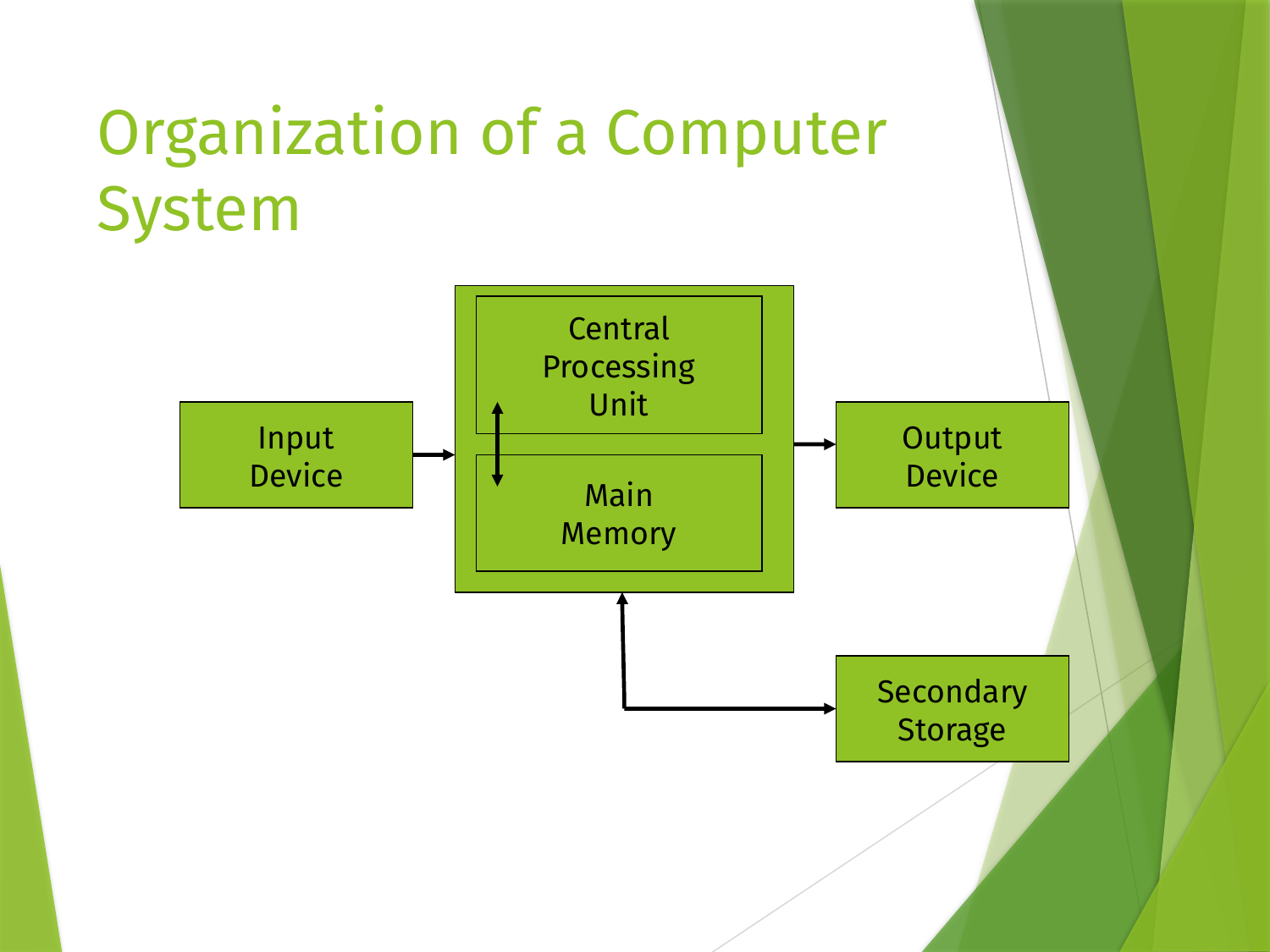

# Organization of a Computer System

Central
Processing
Unit
Input
Device
Output
Device

Main
Memory

Secondary
Storage